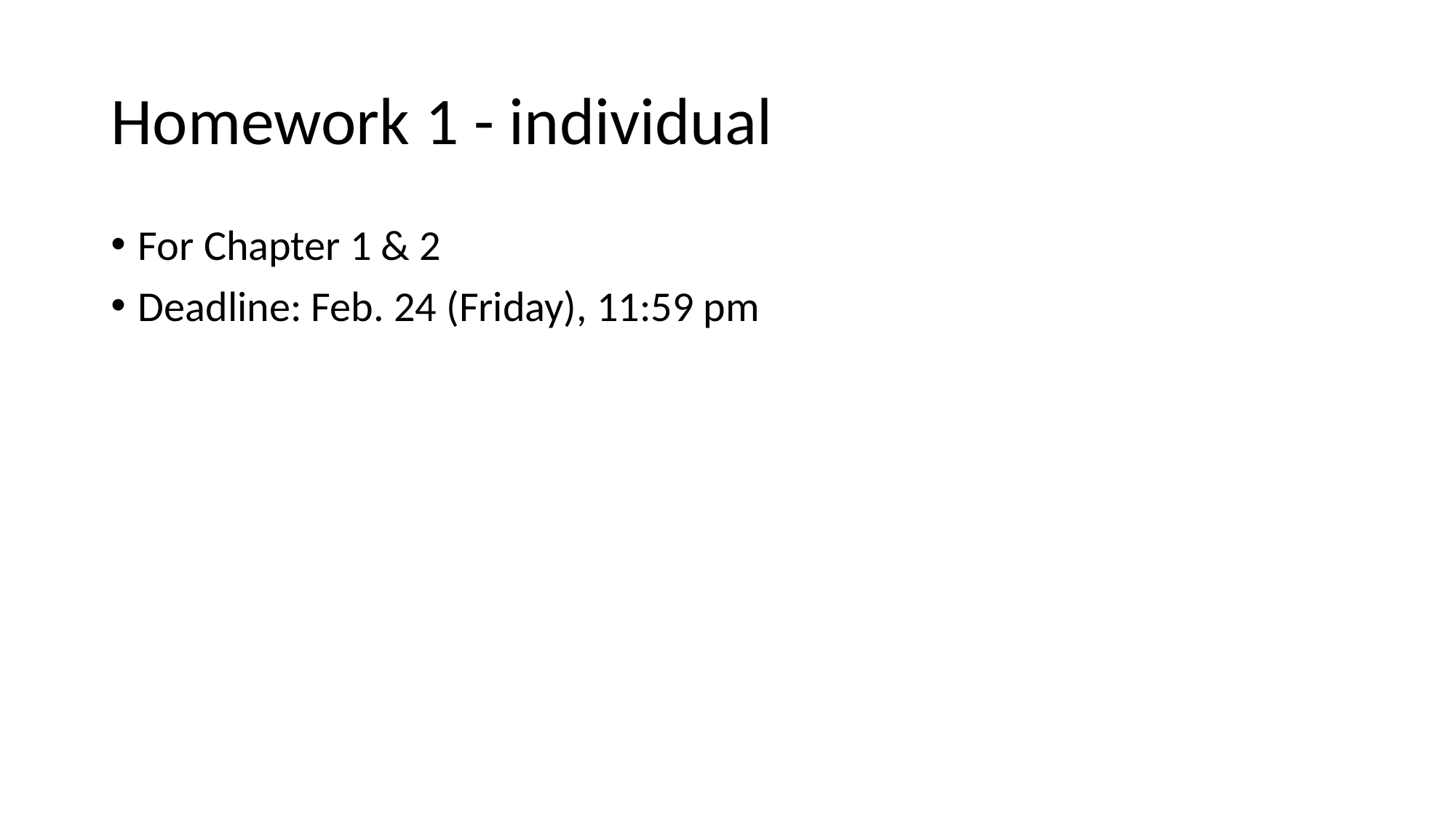

# Homework 1 - individual
For Chapter 1 & 2
Deadline: Feb. 24 (Friday), 11:59 pm